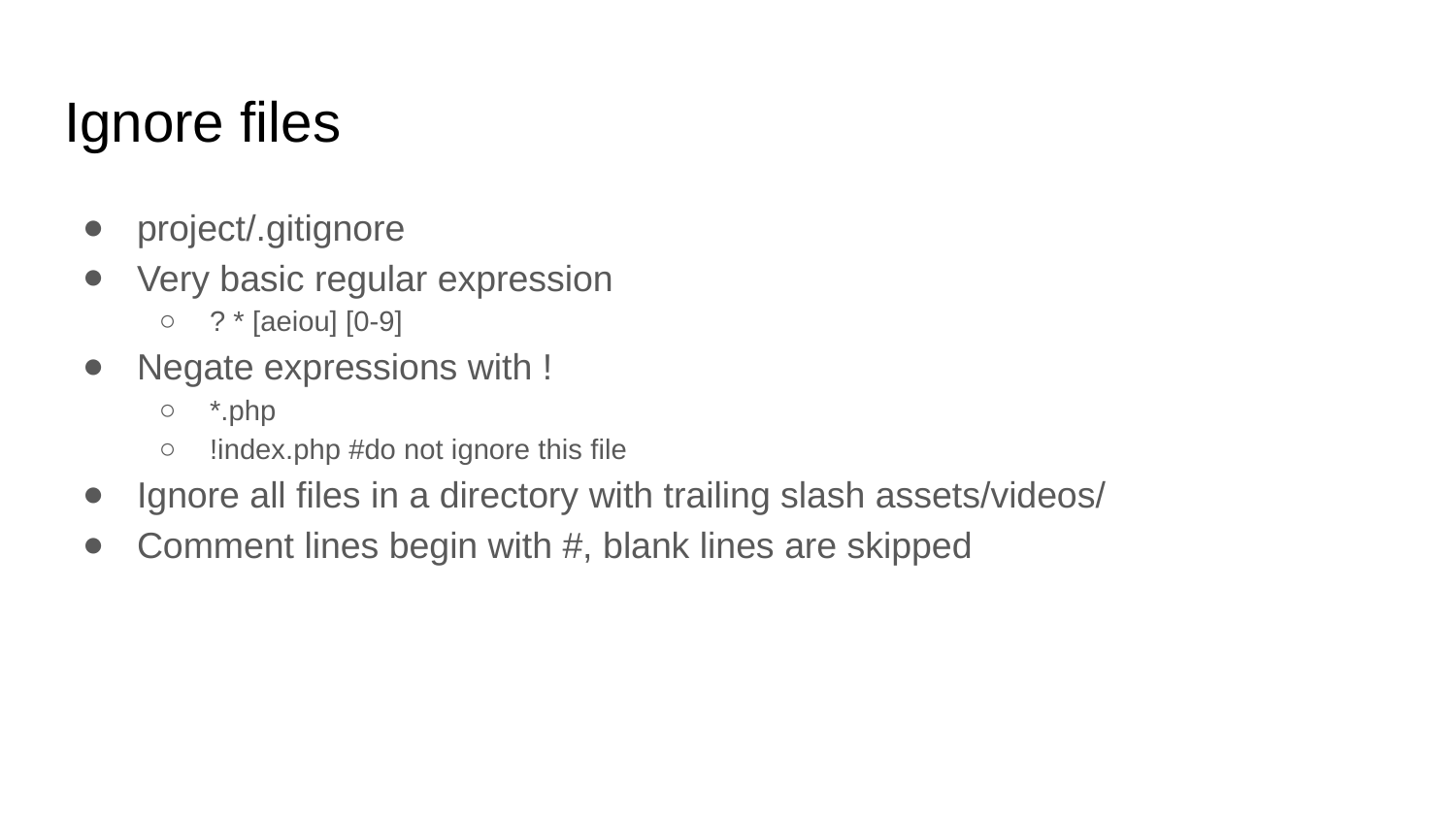

# Ignore files
project/.gitignore
Very basic regular expression
? * [aeiou] [0-9]
Negate expressions with !
*.php
!index.php #do not ignore this file
Ignore all files in a directory with trailing slash assets/videos/
Comment lines begin with #, blank lines are skipped